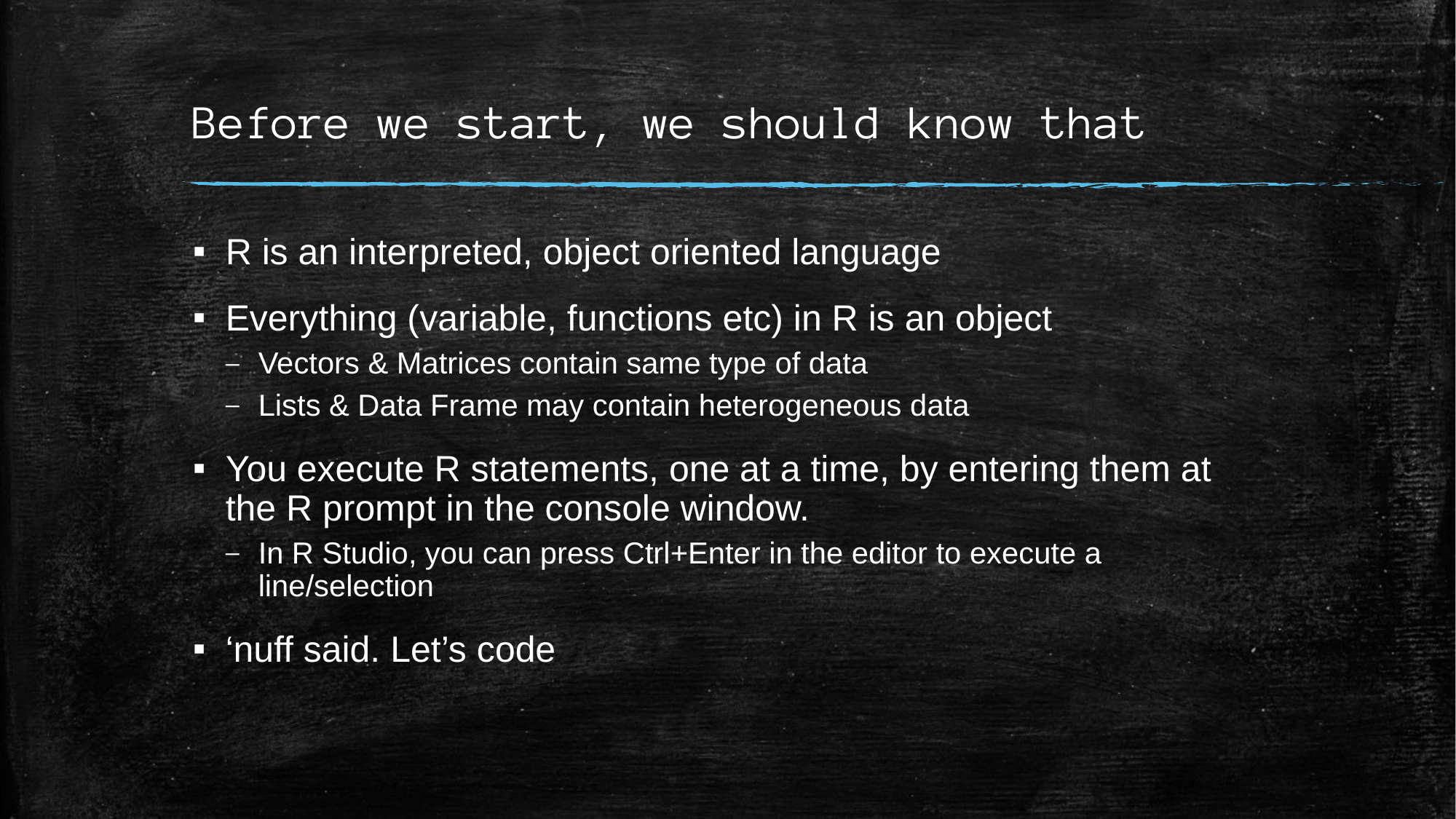

# Before we start, we should know that
R is an interpreted, object oriented language
Everything (variable, functions etc) in R is an object
Vectors & Matrices contain same type of data
Lists & Data Frame may contain heterogeneous data
You execute R statements, one at a time, by entering them at the R prompt in the console window.
In R Studio, you can press Ctrl+Enter in the editor to execute a line/selection
‘nuff said. Let’s code